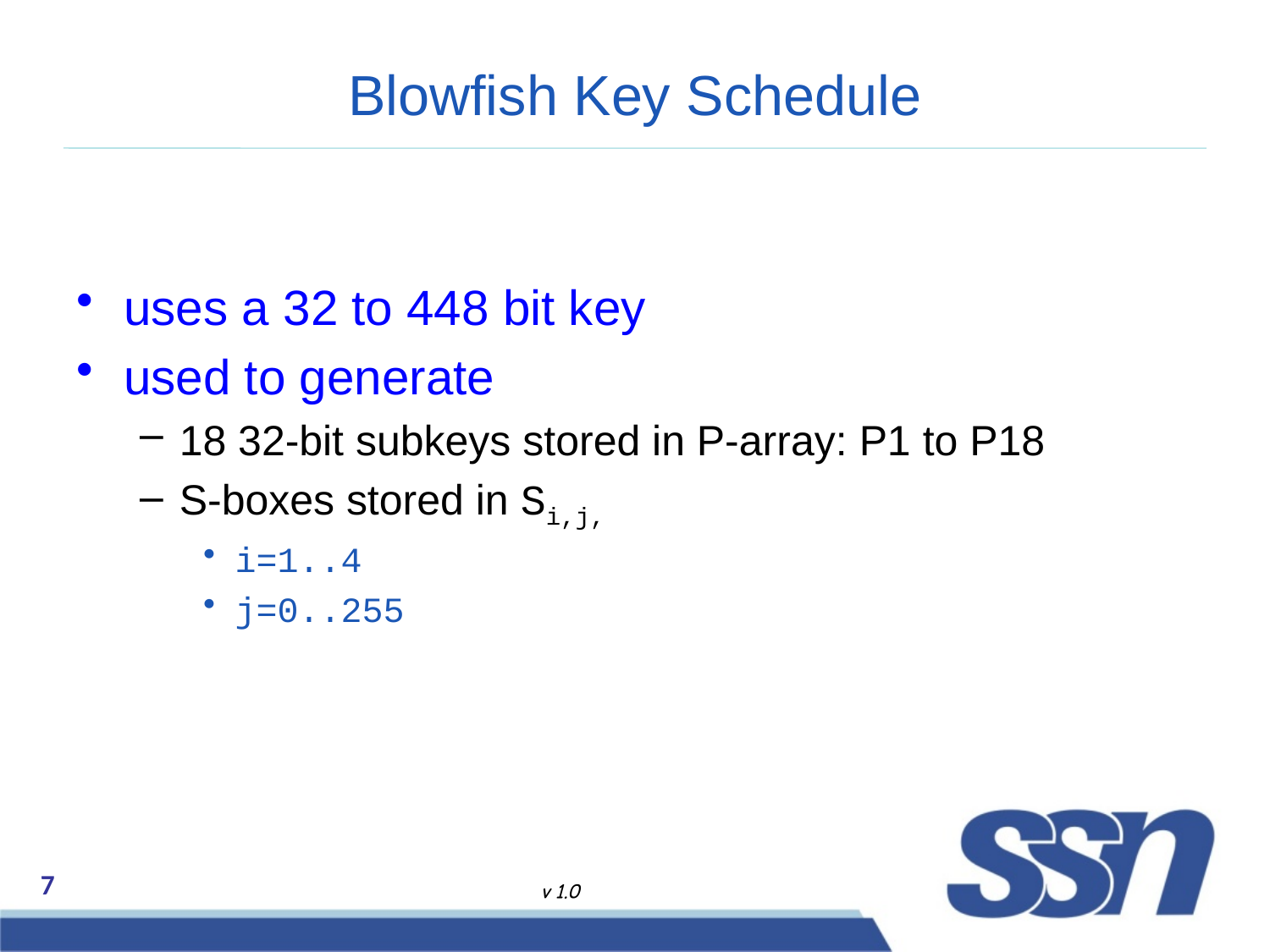

# Blowfish Key Schedule

uses a 32 to 448 bit key
used to generate
18 32-bit subkeys stored in P-array: P1 to P18
S-boxes stored in Si,j,
i=1..4
j=0..255